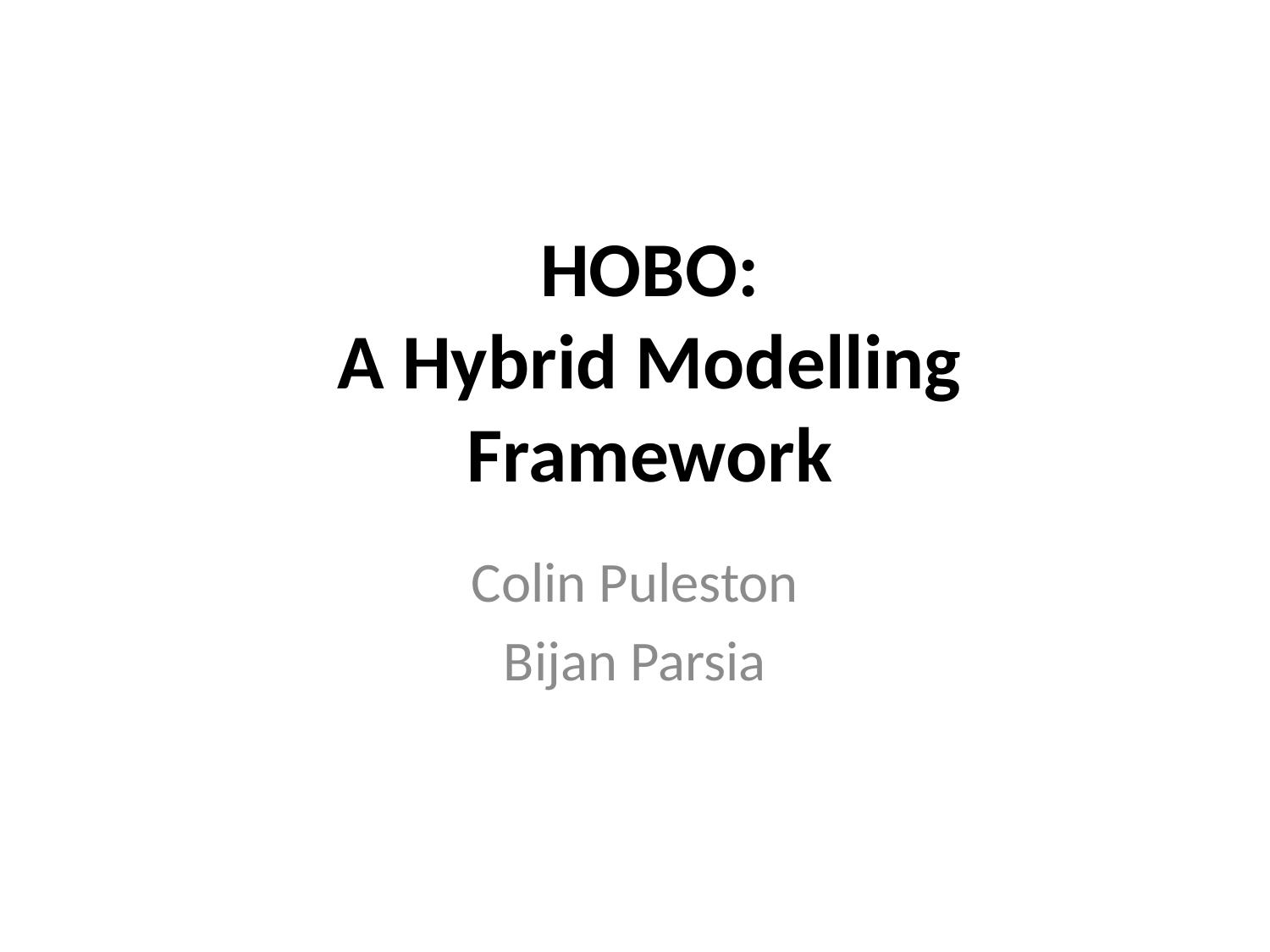

# HOBO: A Hybrid Modelling Framework
Colin Puleston
Bijan Parsia